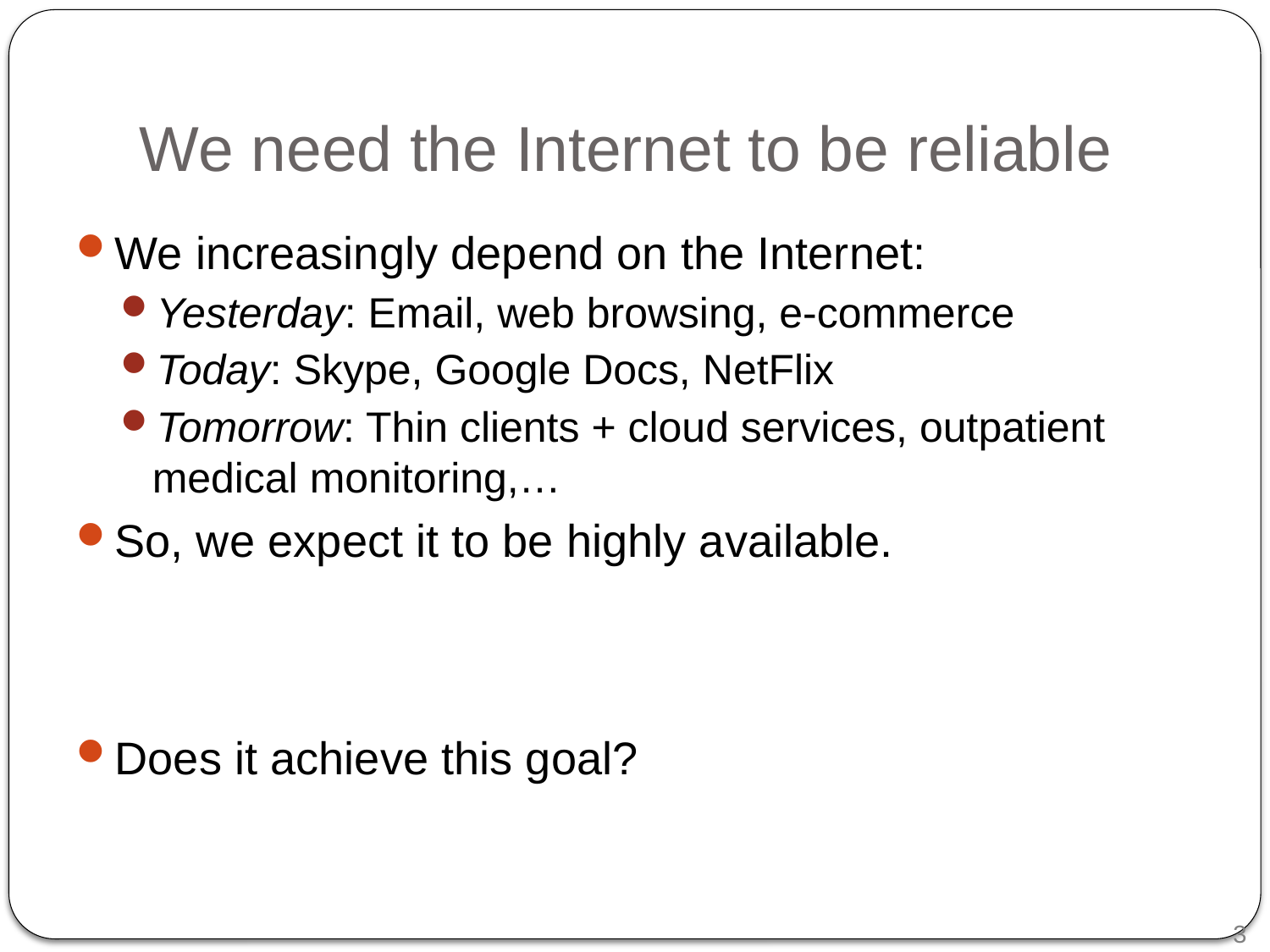

We need the Internet to be reliable
We increasingly depend on the Internet:
Yesterday: Email, web browsing, e-commerce
Today: Skype, Google Docs, NetFlix
Tomorrow: Thin clients + cloud services, outpatient medical monitoring,…
So, we expect it to be highly available.

Does it achieve this goal?